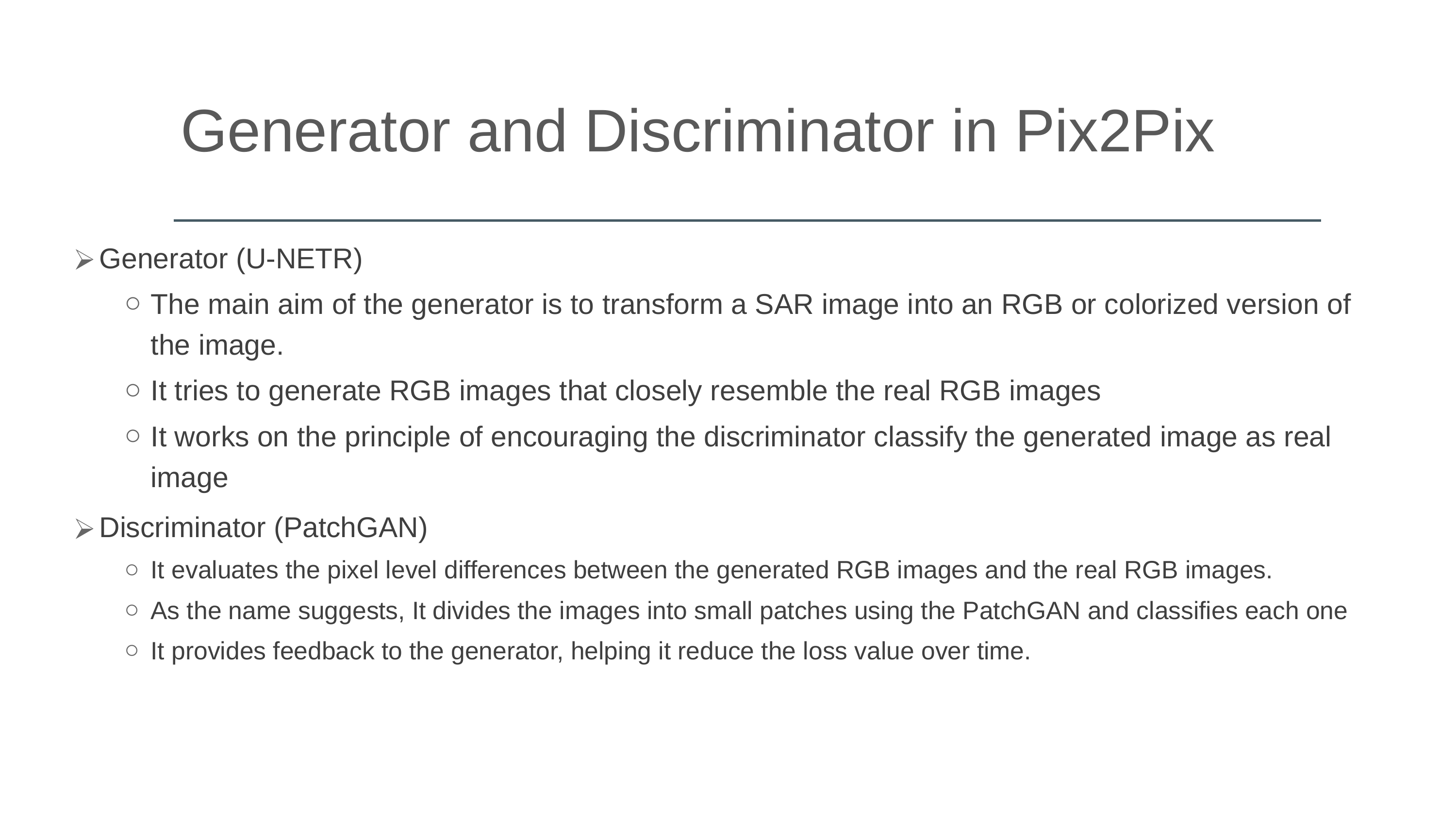

# Generator and Discriminator in Pix2Pix
Generator (U-NETR)
The main aim of the generator is to transform a SAR image into an RGB or colorized version of the image.
It tries to generate RGB images that closely resemble the real RGB images
It works on the principle of encouraging the discriminator classify the generated image as real image
Discriminator (PatchGAN)
It evaluates the pixel level differences between the generated RGB images and the real RGB images.
As the name suggests, It divides the images into small patches using the PatchGAN and classifies each one
It provides feedback to the generator, helping it reduce the loss value over time.